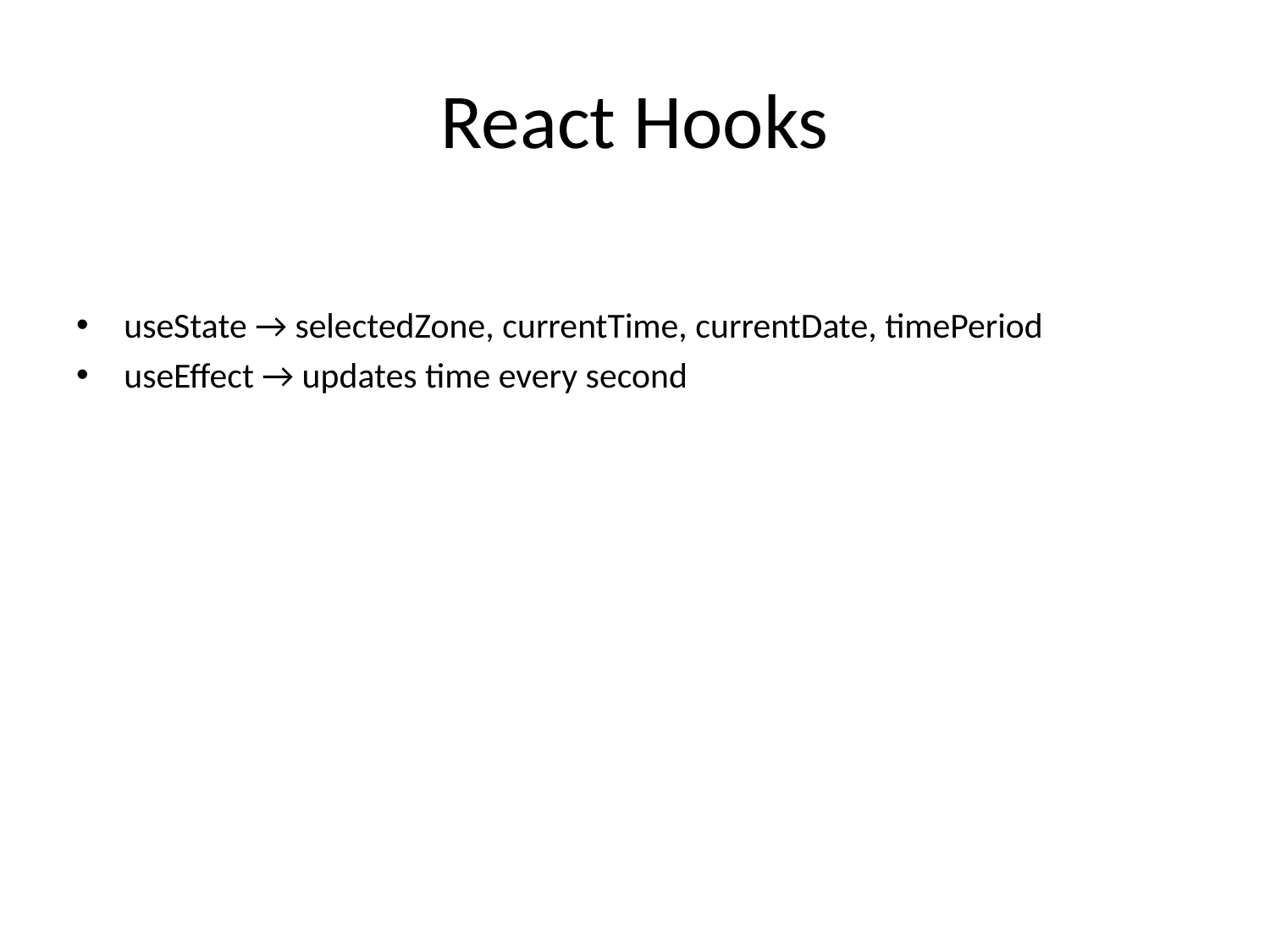

# React Hooks

useState → selectedZone, currentTime, currentDate, timePeriod
useEffect → updates time every second